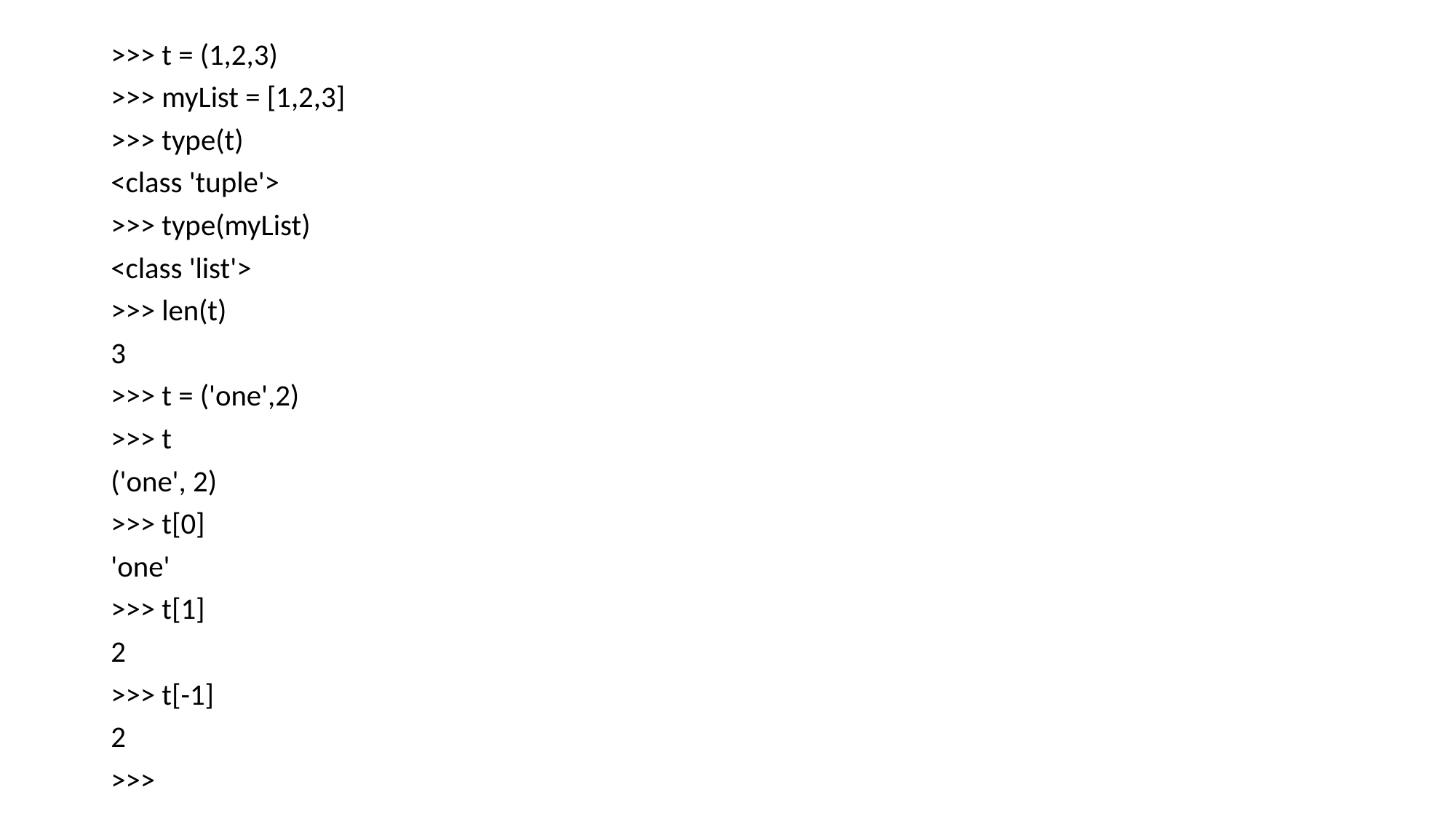

>>> t = (1,2,3)
>>> myList = [1,2,3]
>>> type(t)
<class 'tuple'>
>>> type(myList)
<class 'list'>
>>> len(t)
3
>>> t = ('one',2)
>>> t
('one', 2)
>>> t[0]
'one'
>>> t[1]
2
>>> t[-1]
2
>>>